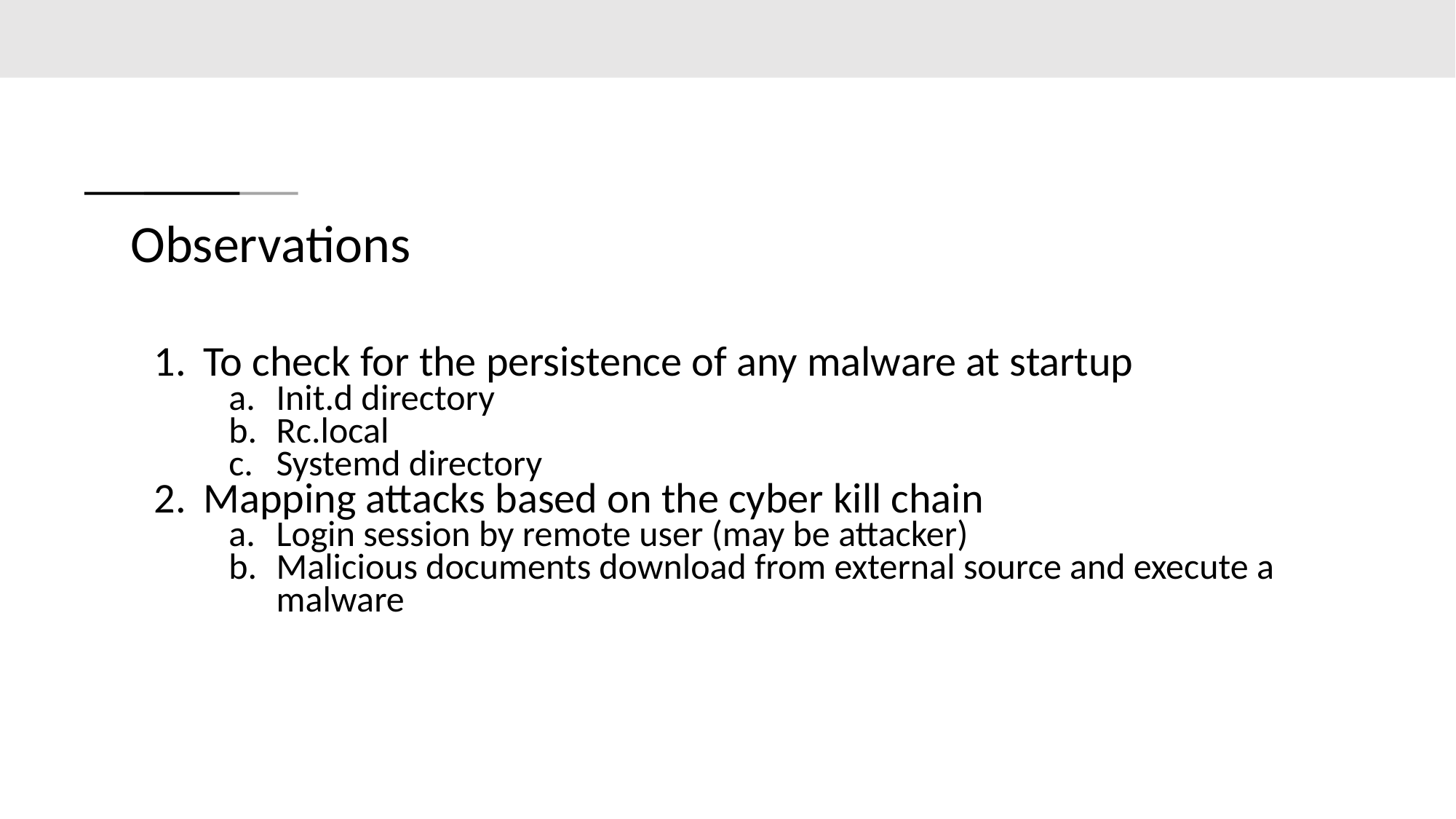

# Observations
To check for the persistence of any malware at startup
Init.d directory
Rc.local
Systemd directory
Mapping attacks based on the cyber kill chain
Login session by remote user (may be attacker)
Malicious documents download from external source and execute a malware